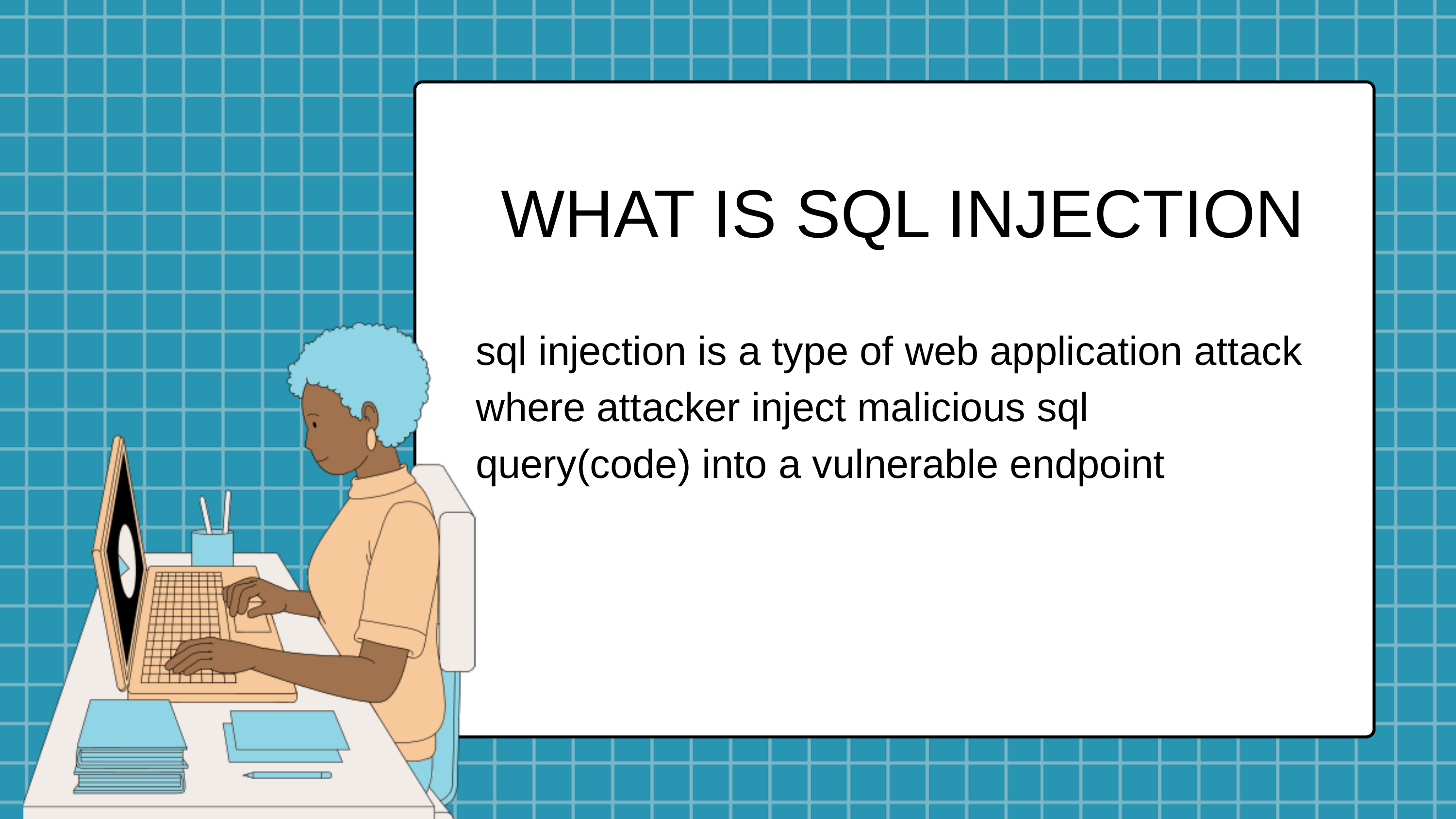

WHAT IS SQL INJECTION
sql injection is a type of web application attack where attacker inject malicious sql query(code) into a vulnerable endpoint